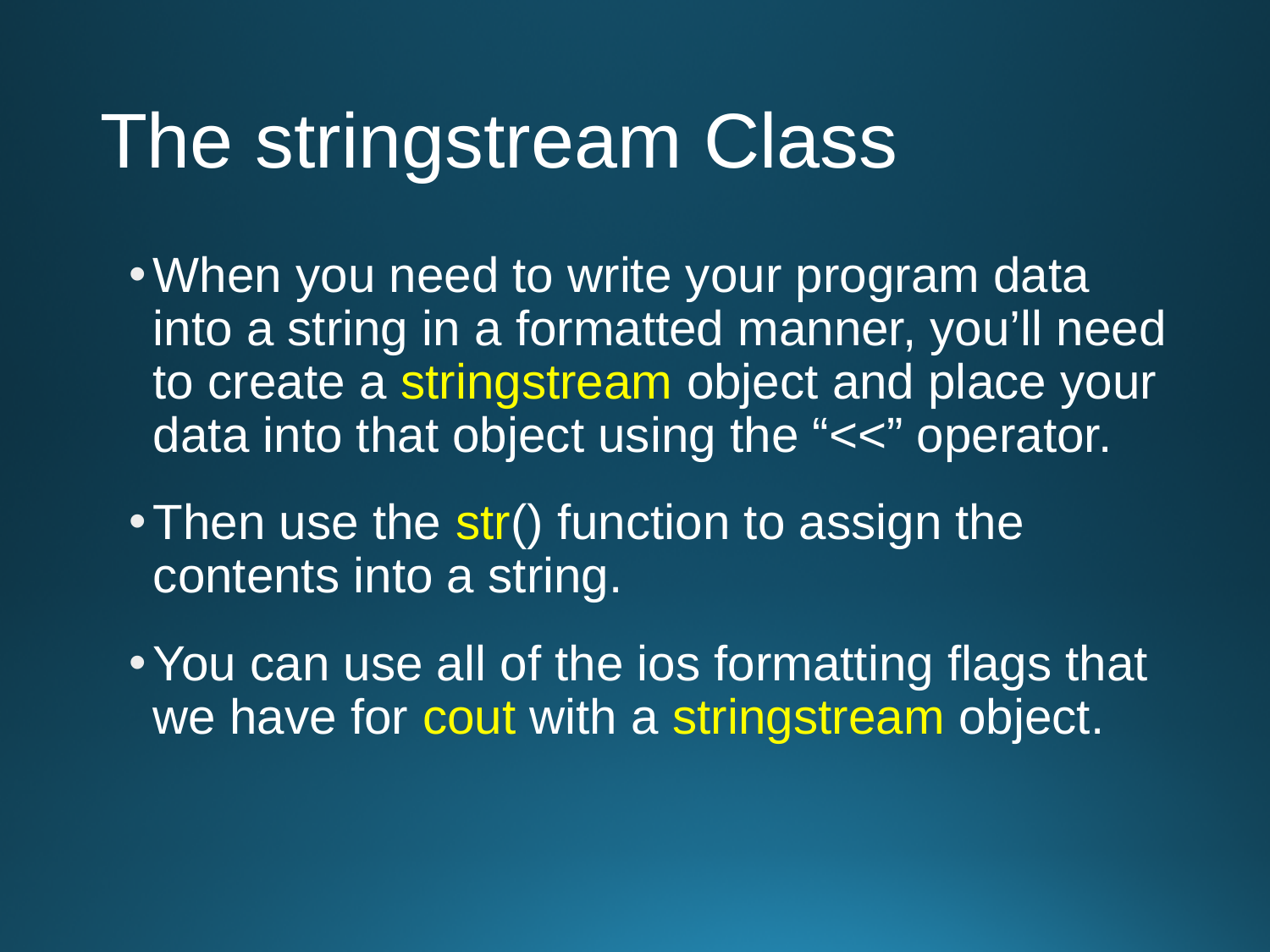

# The stringstream Class
When you need to write your program data into a string in a formatted manner, you’ll need to create a stringstream object and place your data into that object using the “<<” operator.
Then use the str() function to assign the contents into a string.
You can use all of the ios formatting flags that we have for cout with a stringstream object.